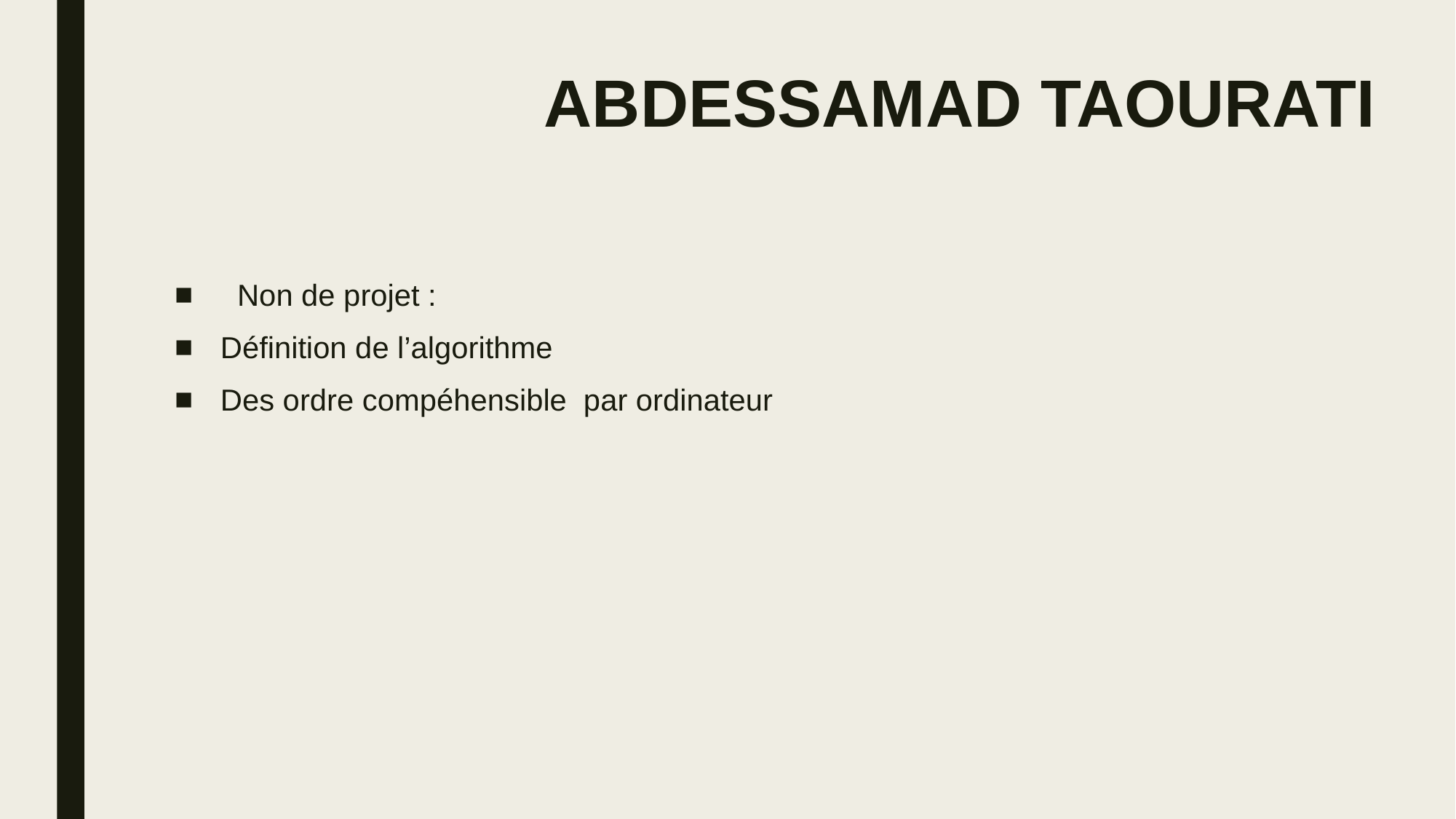

# ABDESSAMAD TAOURATI
  Non de projet :
Définition de l’algorithme
Des ordre compéhensible  par ordinateur